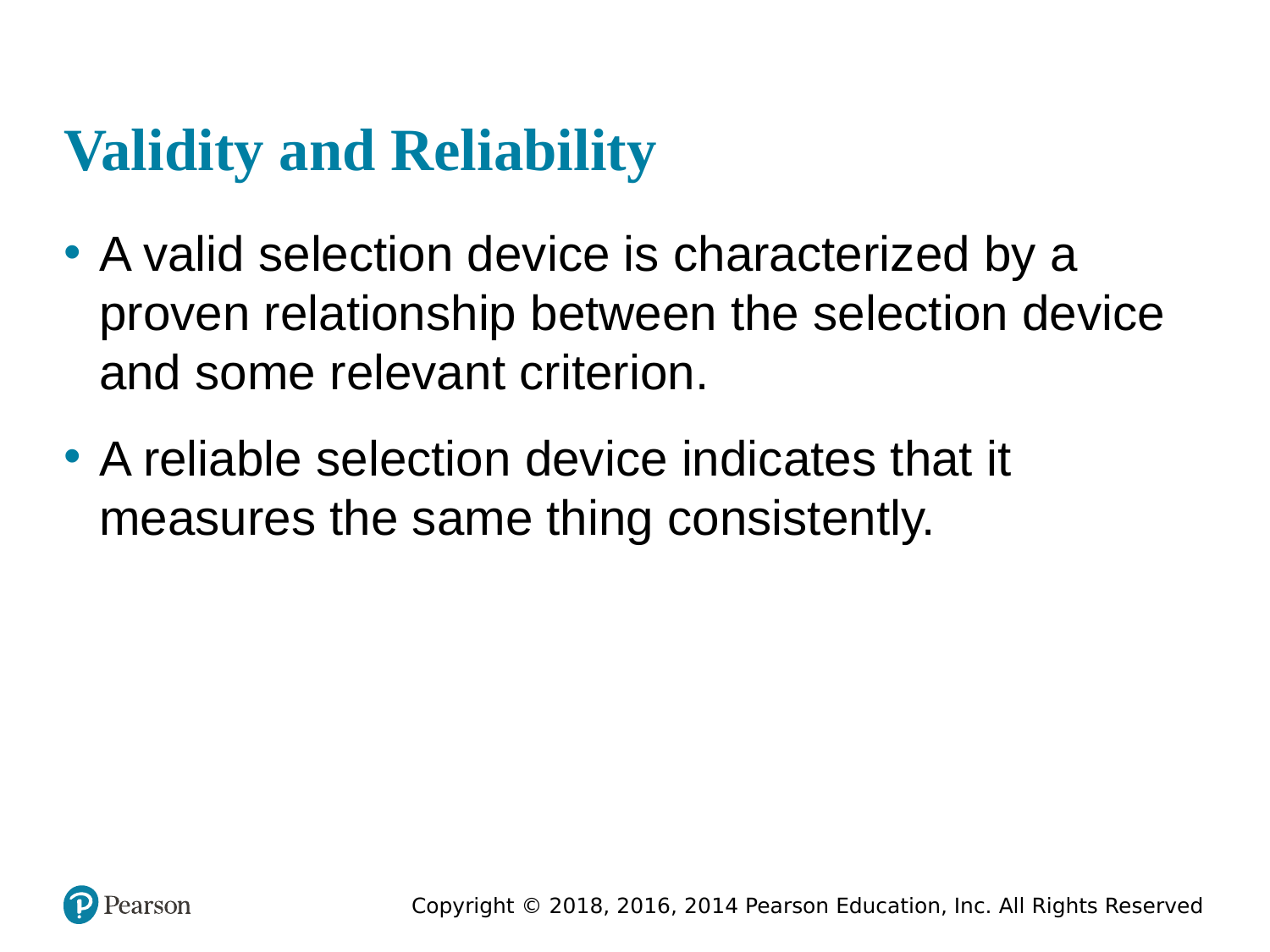

# Validity and Reliability
A valid selection device is characterized by a proven relationship between the selection device and some relevant criterion.
A reliable selection device indicates that it measures the same thing consistently.